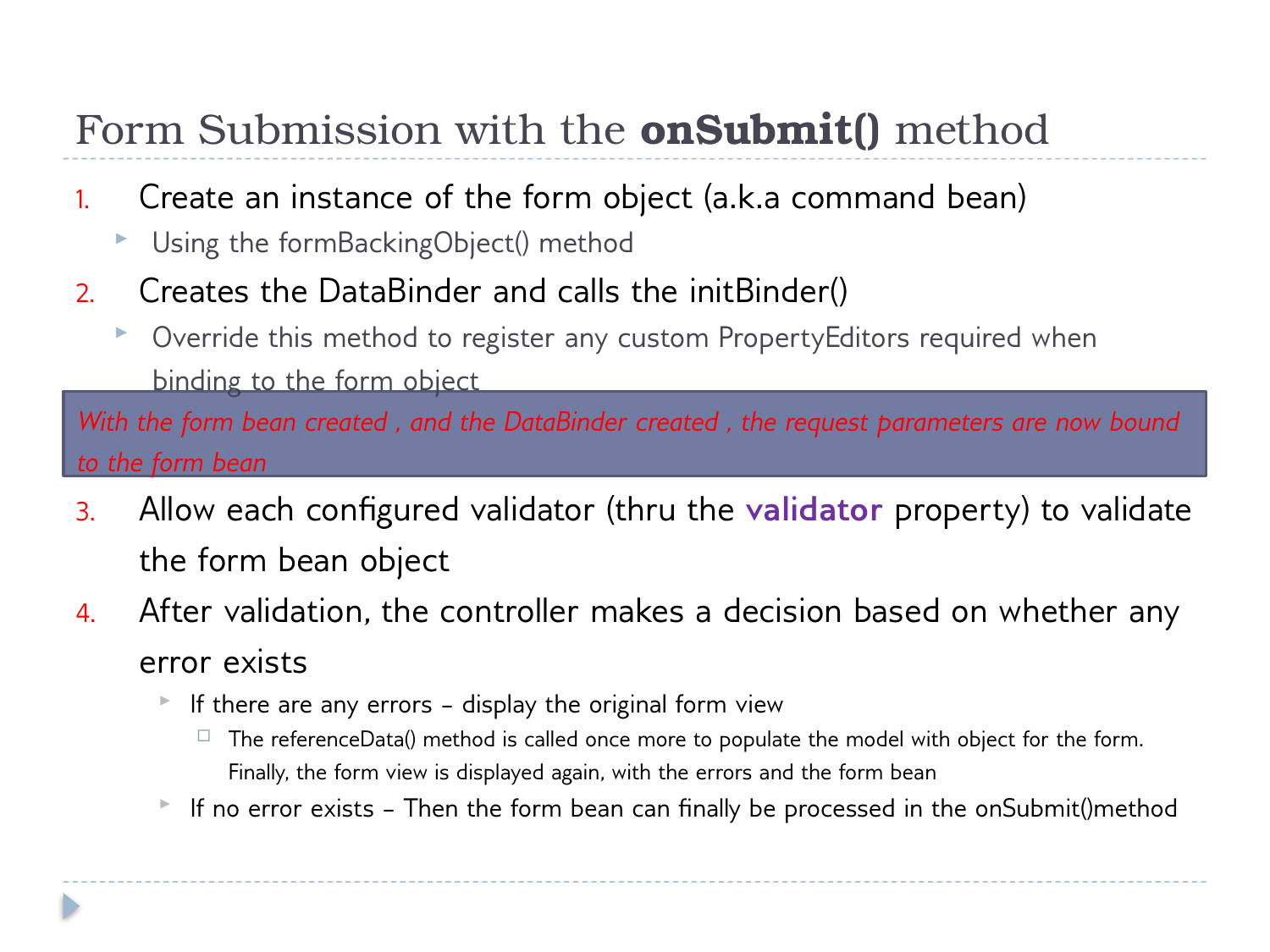

# Form Submission with the onSubmit() method
Create an instance of the form object (a.k.a command bean)
Using the formBackingObject() method
Creates the DataBinder and calls the initBinder()
Override this method to register any custom PropertyEditors required when binding to the form object
With the form bean created , and the DataBinder created , the request parameters are now bound to the form bean
Allow each configured validator (thru the validator property) to validate the form bean object
After validation, the controller makes a decision based on whether any error exists
If there are any errors – display the original form view
The referenceData() method is called once more to populate the model with object for the form. Finally, the form view is displayed again, with the errors and the form bean
If no error exists – Then the form bean can finally be processed in the onSubmit()method

49